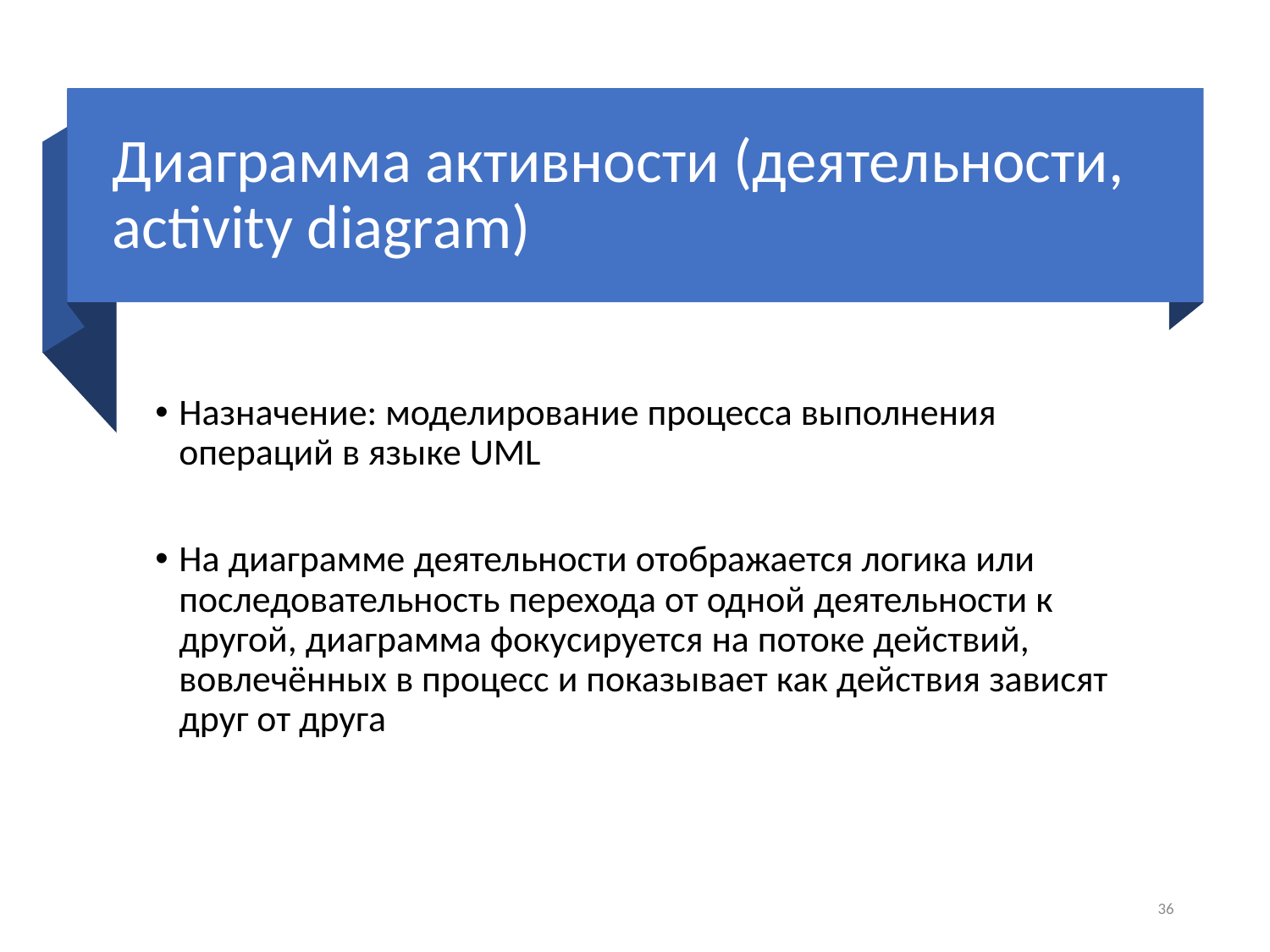

# Диаграмма активности (деятельности, activity diagram)

Назначение: моделирование процесса выполнения операций в языке UML

На диаграмме деятельности отображается логика или последовательность перехода от одной деятельности к другой, диаграмма фокусируется на потоке действий, вовлечённых в процесс и показывает как действия зависят друг от друга

36